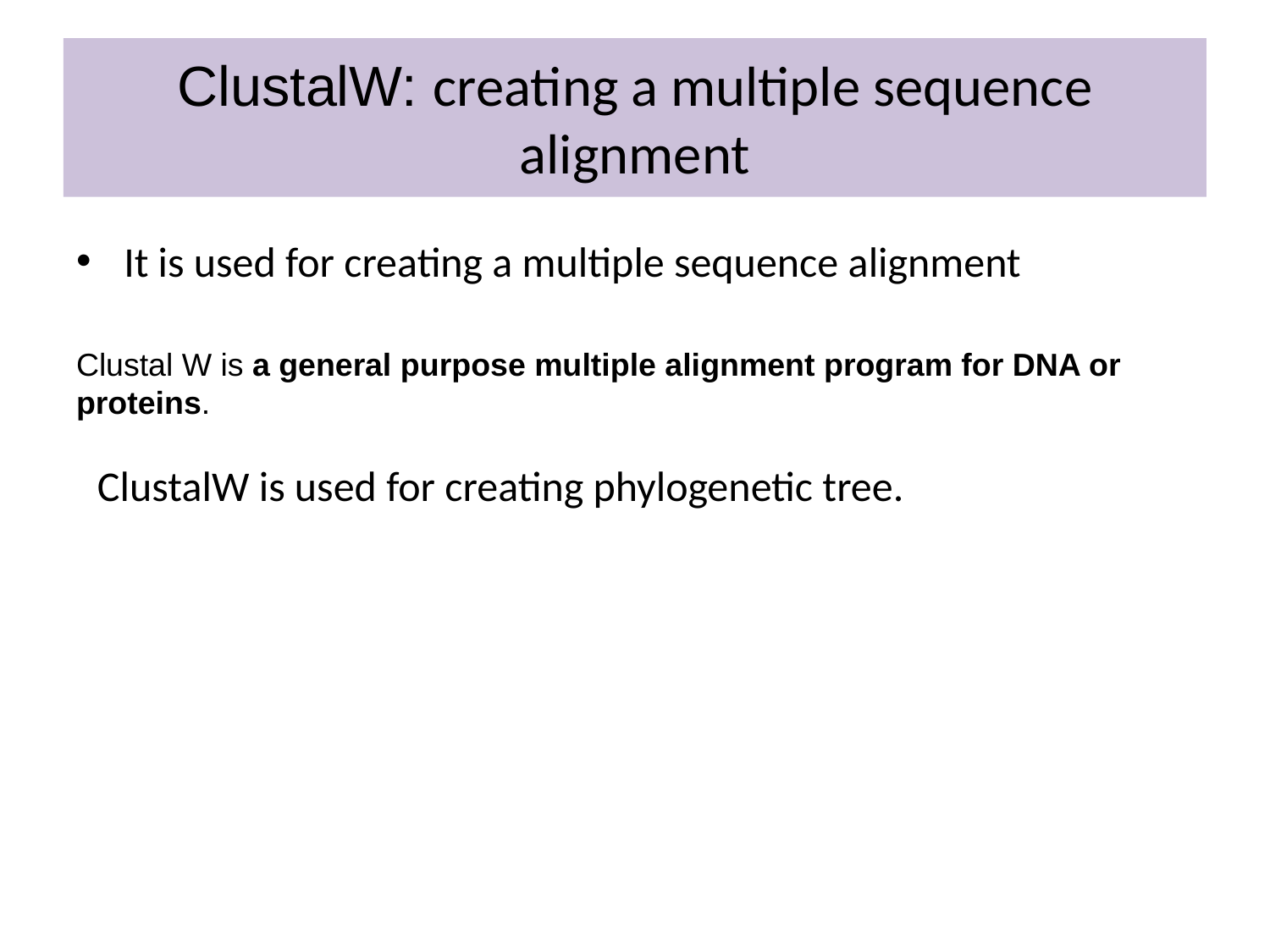

ClustalW: creating a multiple sequence alignment
It is used for creating a multiple sequence alignment

Clustal W is a general purpose multiple alignment program for DNA or proteins.
ClustalW is used for creating phylogenetic tree.